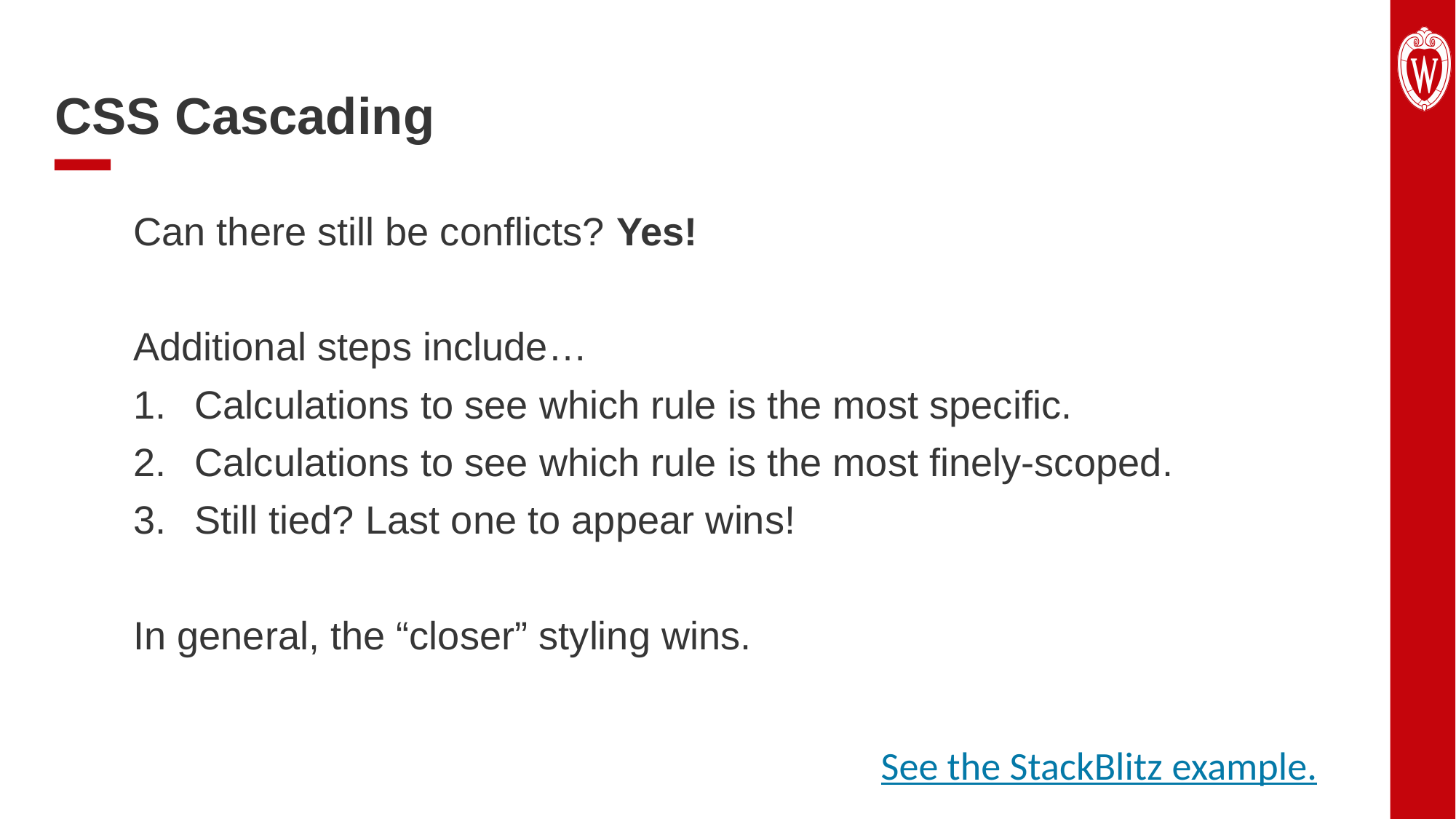

# CSS Cascading
Can there still be conflicts? Yes!

Additional steps include…
Calculations to see which rule is the most specific.
Calculations to see which rule is the most finely-scoped.
Still tied? Last one to appear wins!

In general, the “closer” styling wins.

See the StackBlitz example.